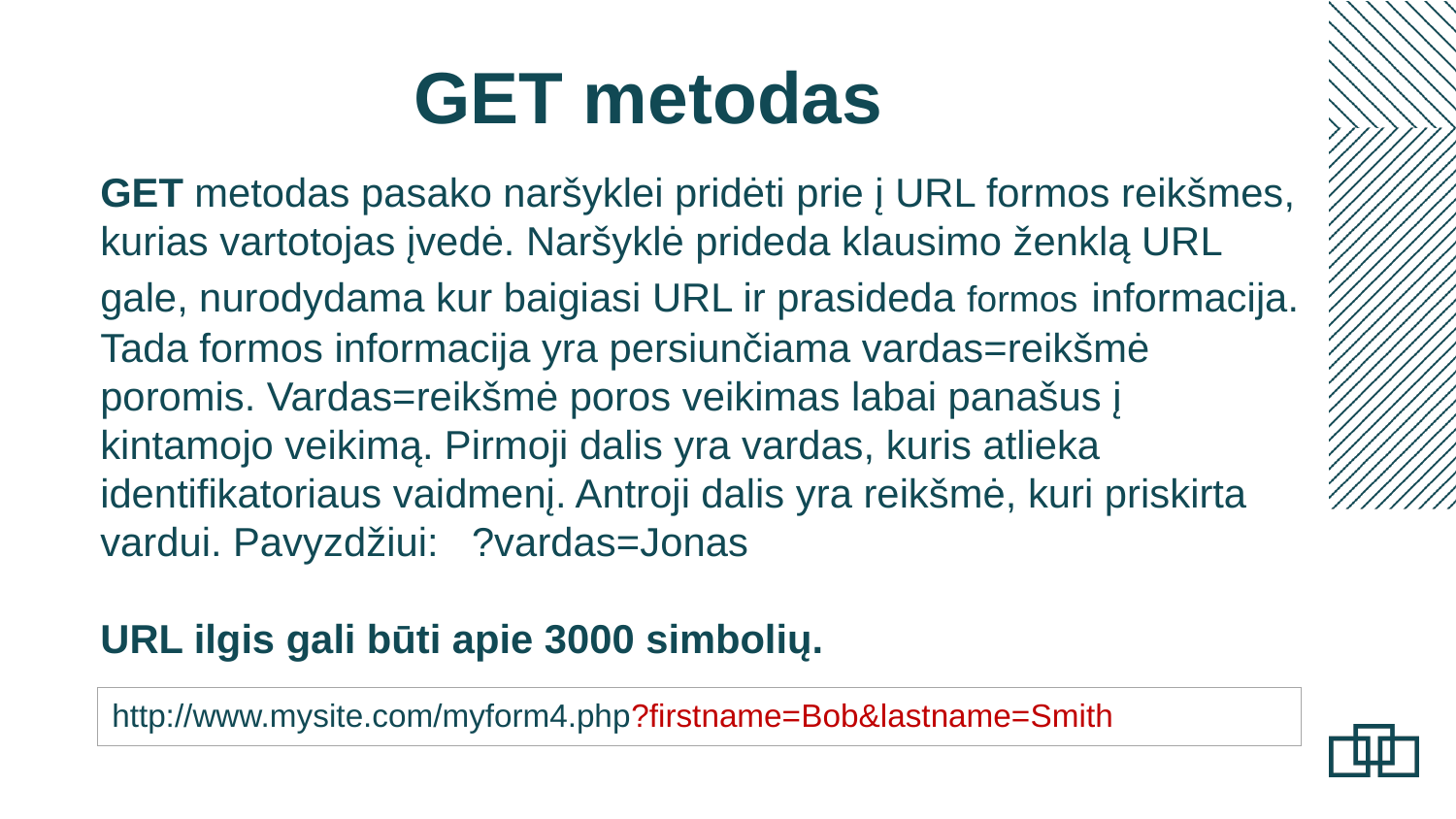

GET metodas
GET metodas pasako naršyklei pridėti prie į URL formos reikšmes, kurias vartotojas įvedė. Naršyklė prideda klausimo ženklą URL gale, nurodydama kur baigiasi URL ir prasideda formos informacija. Tada formos informacija yra persiunčiama vardas=reikšmė poromis. Vardas=reikšmė poros veikimas labai panašus į kintamojo veikimą. Pirmoji dalis yra vardas, kuris atlieka identifikatoriaus vaidmenį. Antroji dalis yra reikšmė, kuri priskirta vardui. Pavyzdžiui:   ?vardas=Jonas

URL ilgis gali būti apie 3000 simbolių.
http://www.mysite.com/myform4.php?firstname=Bob&lastname=Smith